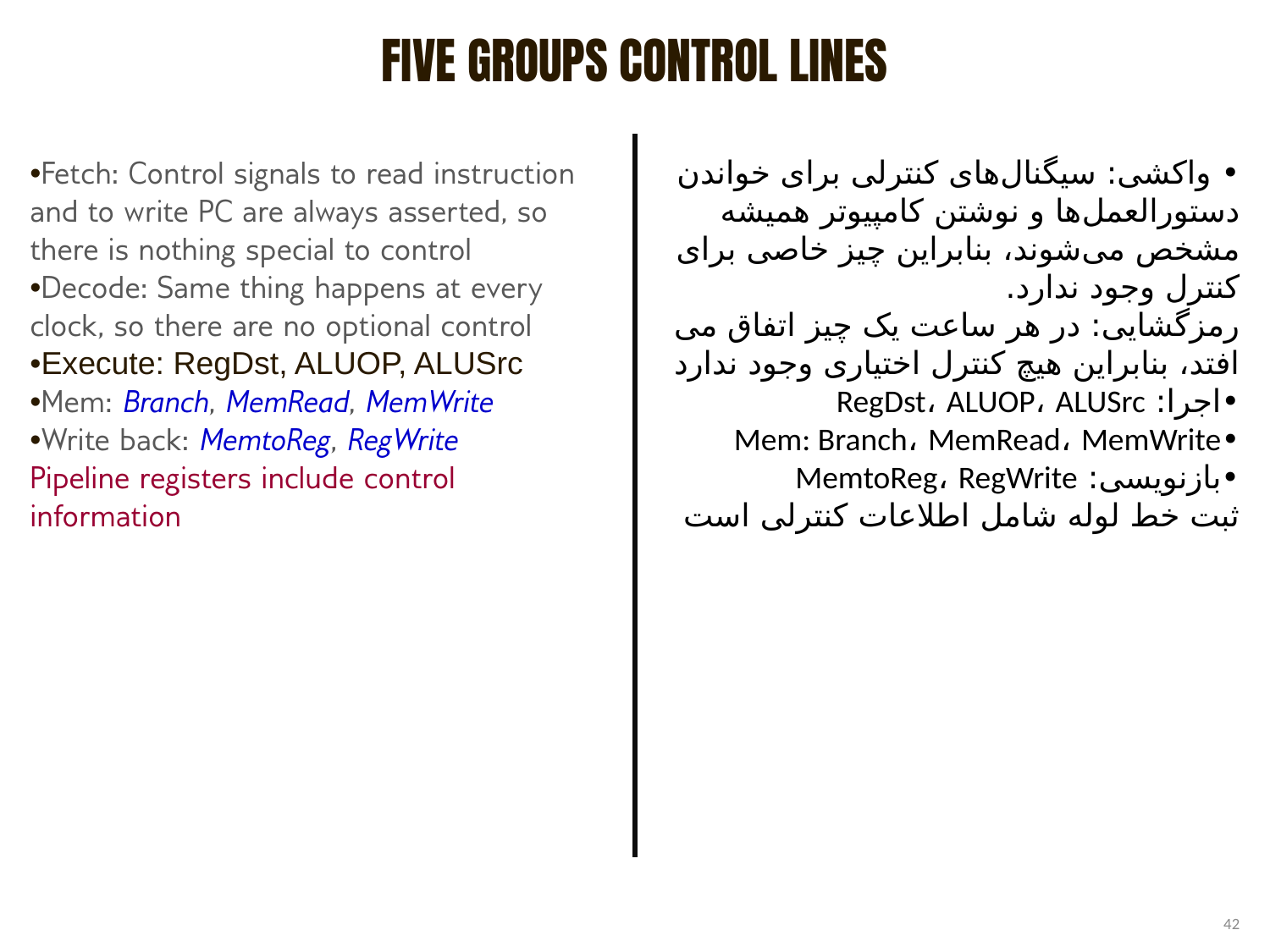

FIVE GROUPS CONTROL LINES
•Fetch: Control signals to read instruction and to write PC are always asserted, so there is nothing special to control
•Decode: Same thing happens at every clock, so there are no optional control
•Execute: RegDst, ALUOP, ALUSrc
•Mem: Branch, MemRead, MemWrite
•Write back: MemtoReg, RegWrite
Pipeline registers include control information
• واکشی: سیگنال‌های کنترلی برای خواندن دستورالعمل‌ها و نوشتن کامپیوتر همیشه مشخص می‌شوند، بنابراین چیز خاصی برای کنترل وجود ندارد.
رمزگشایی: در هر ساعت یک چیز اتفاق می افتد، بنابراین هیچ کنترل اختیاری وجود ندارد
•اجرا: RegDst، ALUOP، ALUSrc
•Mem: Branch، MemRead، MemWrite
•بازنویسی: MemtoReg، RegWrite
ثبت خط لوله شامل اطلاعات کنترلی است